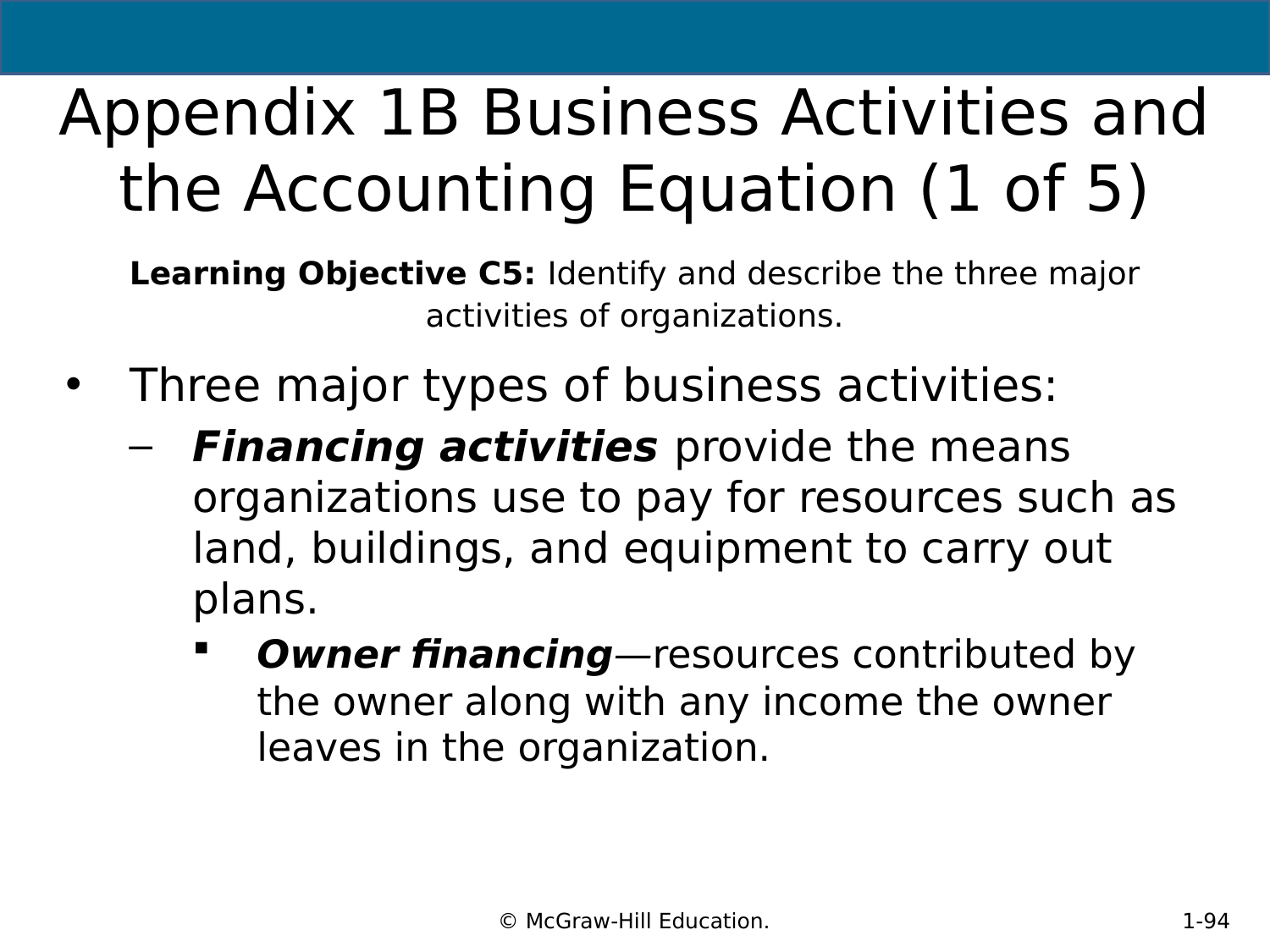

# Appendix 1B Business Activities and the Accounting Equation (1 of 5)
Learning Objective C5: Identify and describe the three major activities of organizations.
Three major types of business activities:
Financing activities provide the means organizations use to pay for resources such as land, buildings, and equipment to carry out plans.
Owner financing—resources contributed by the owner along with any income the owner leaves in the organization.